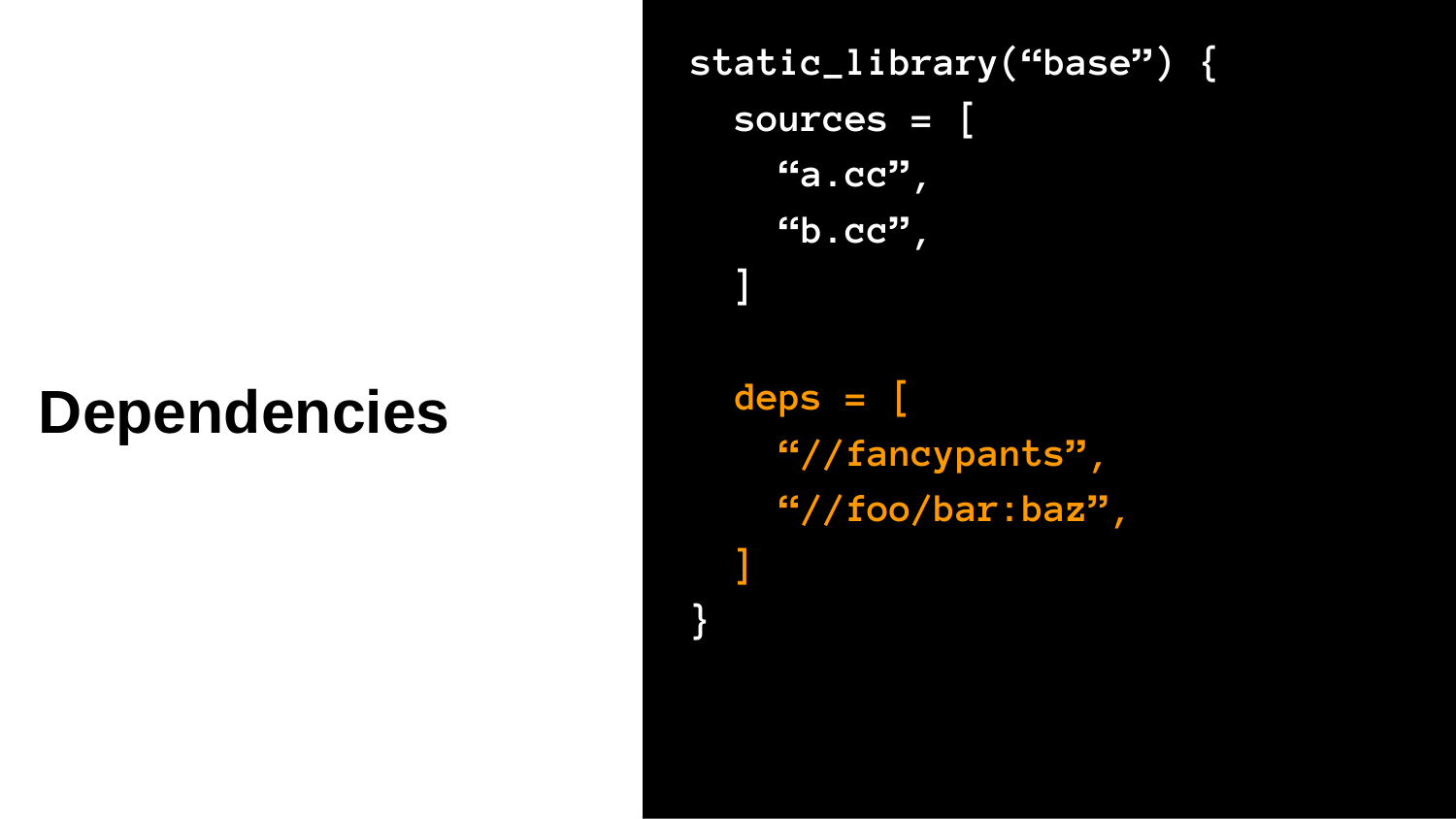

# Dependencies
static_library(“base”) {
  sources = [
    “a.cc”,
    “b.cc”,
  ]

  deps = [
    “//fancypants”,
    “//foo/bar:baz”,
  ]
}